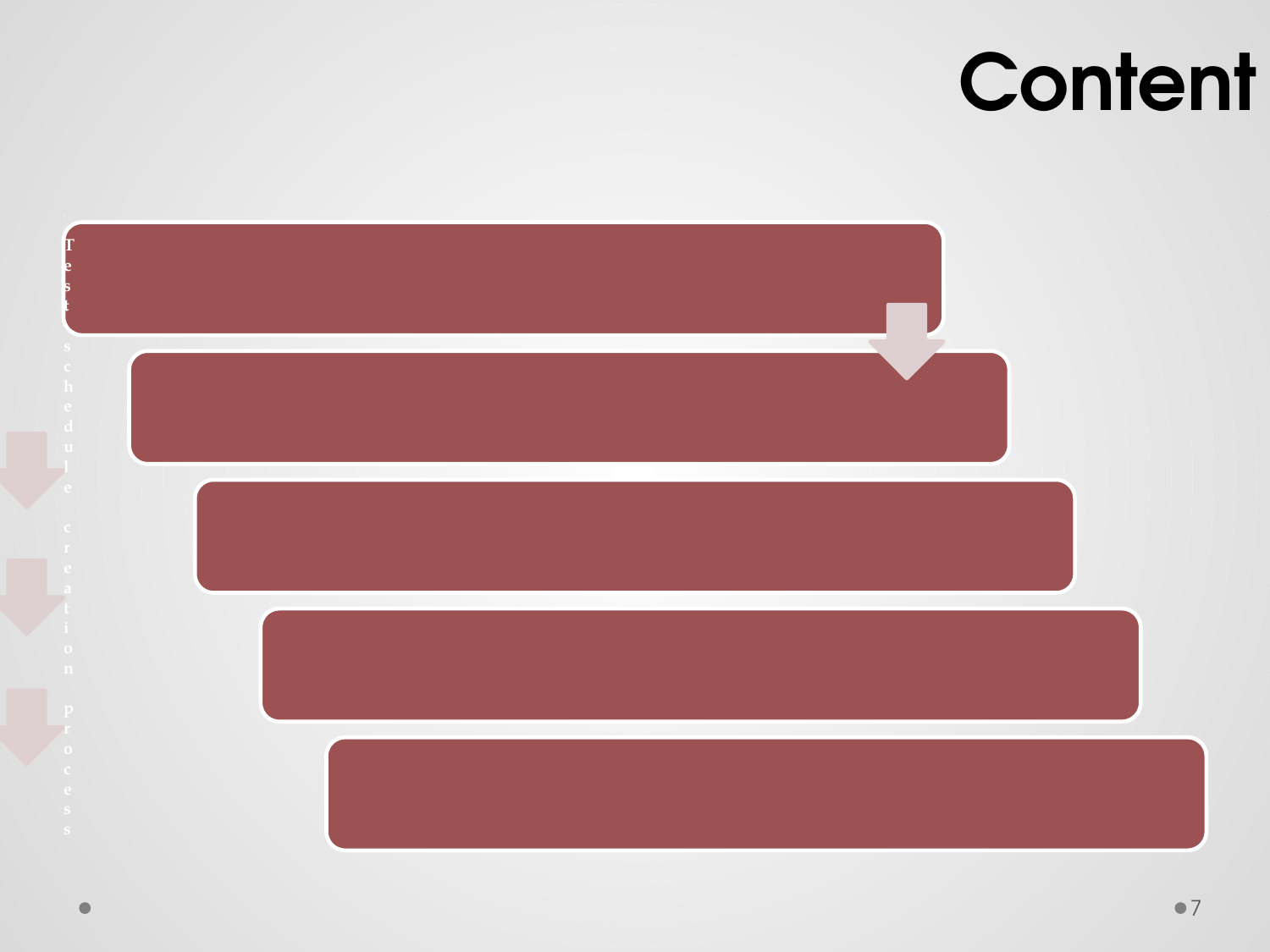

Content
Tools
Test schedule creation process
7